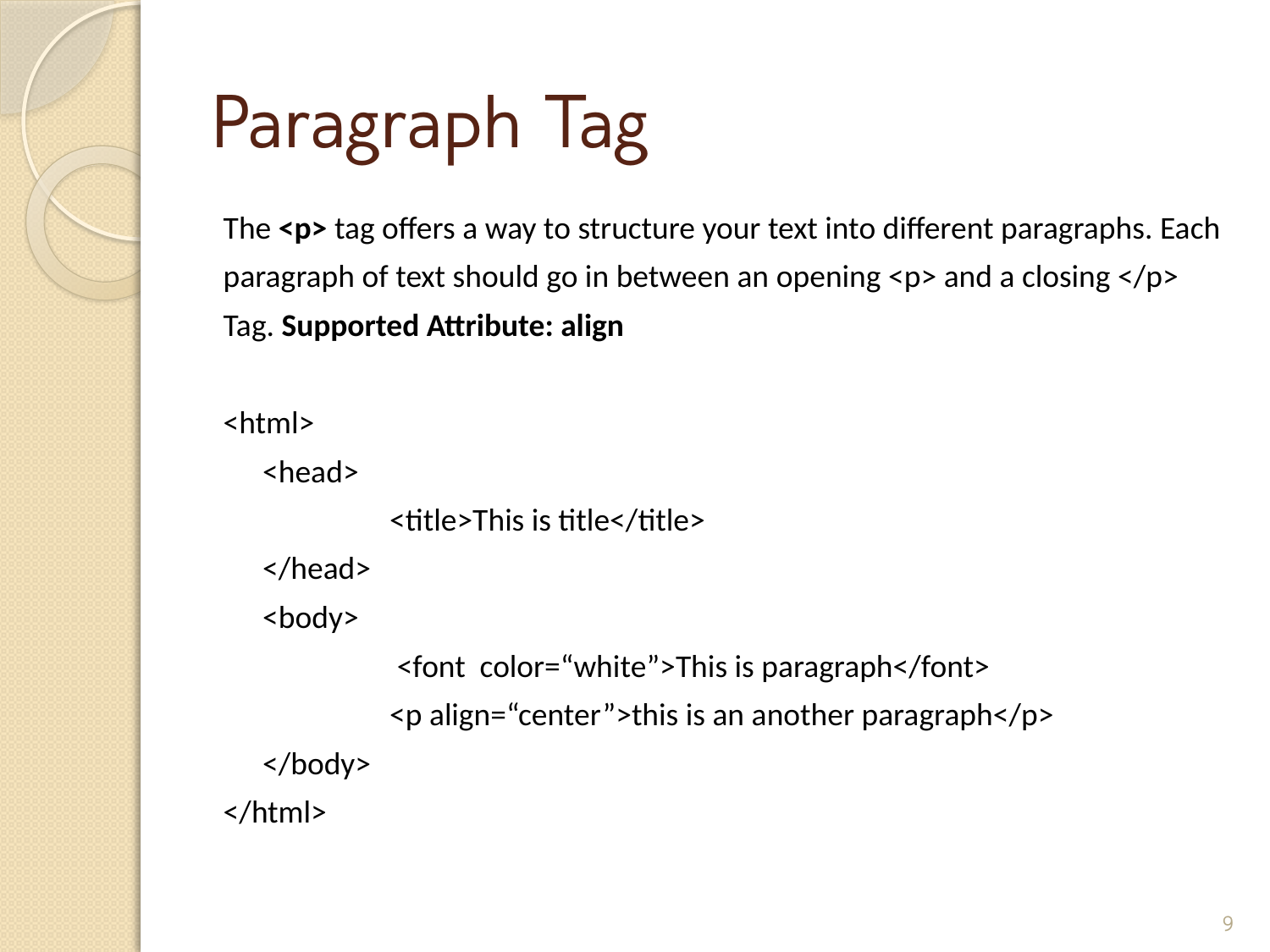

# Paragraph Tag
The <p> tag offers a way to structure your text into different paragraphs. Each
paragraph of text should go in between an opening <p> and a closing </p>
Tag. Supported Attribute: align

<html>
	<head>
		<title>This is title</title>
	</head>
	<body>
		 <font  color=“white”>This is paragraph</font>
		<p align=“center”>this is an another paragraph</p>
	</body>
</html>

9